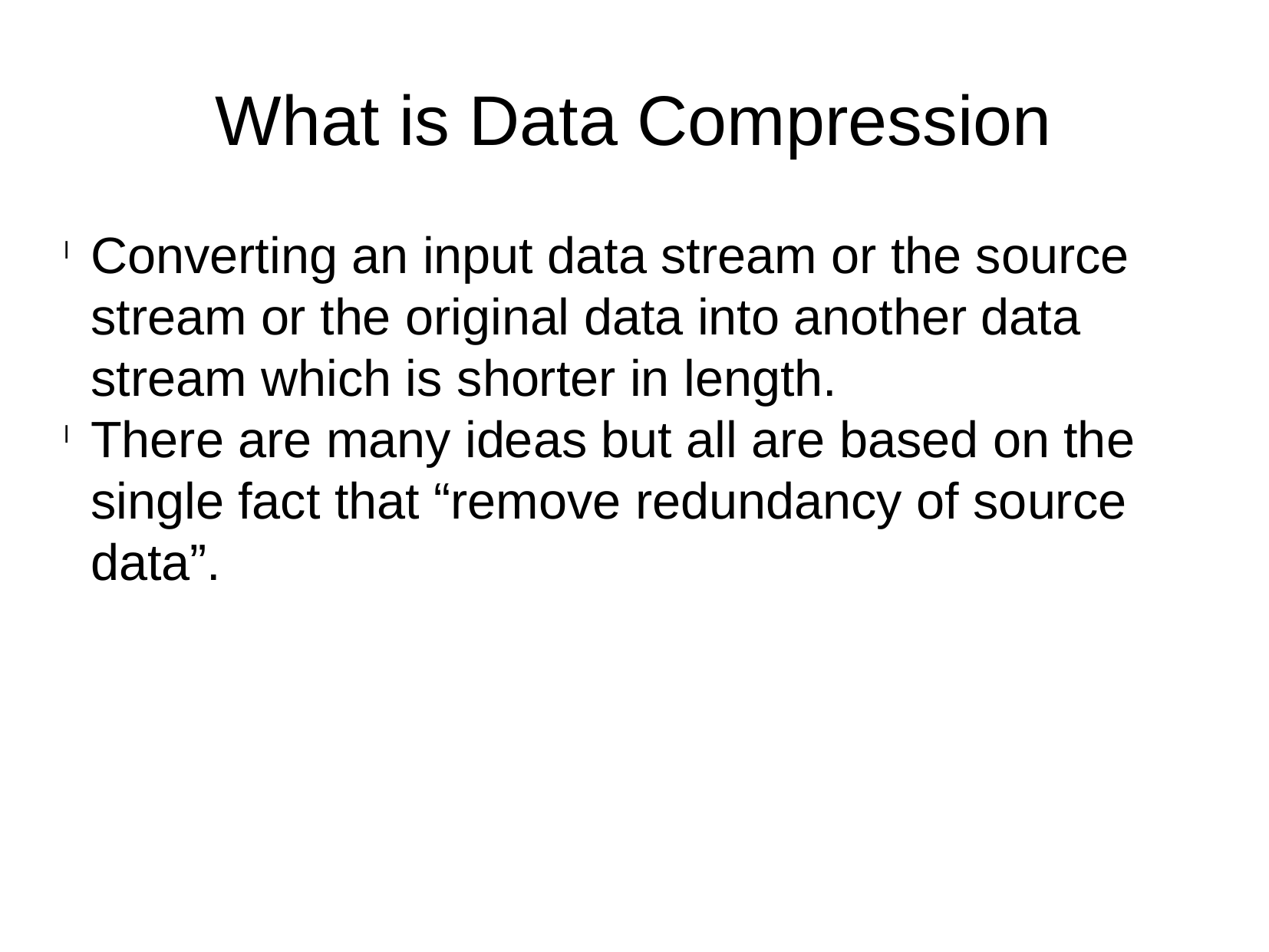

What is Data Compression
Converting an input data stream or the source stream or the original data into another data stream which is shorter in length.
There are many ideas but all are based on the single fact that “remove redundancy of source data”.